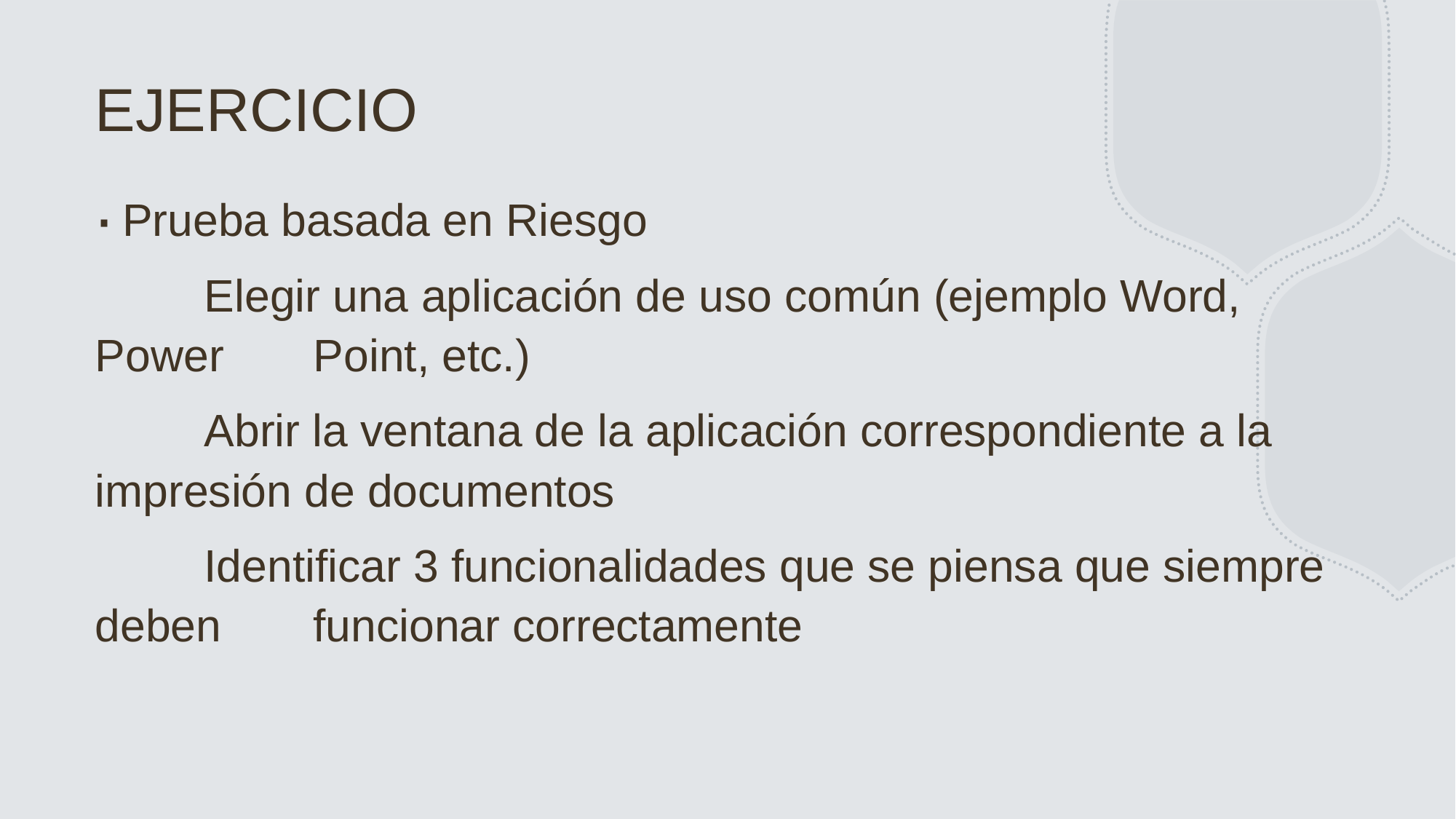

# EJERCICIO
Prueba basada en Riesgo
	Elegir una aplicación de uso común (ejemplo Word, Power 	Point, etc.)
	Abrir la ventana de la aplicación correspondiente a la 	impresión de documentos
	Identificar 3 funcionalidades que se piensa que siempre deben 	funcionar correctamente